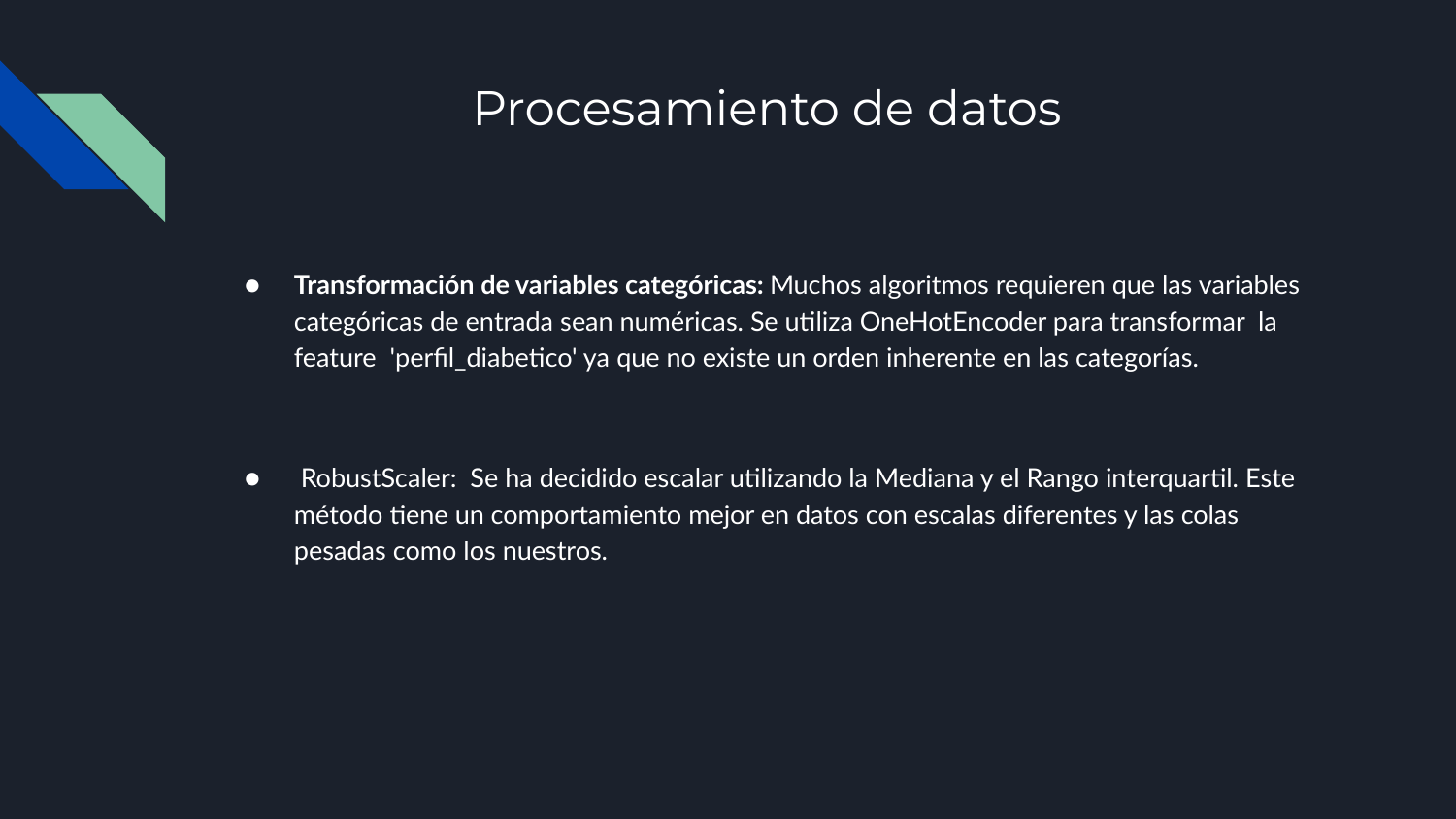

# Procesamiento de datos
Transformación de variables categóricas: Muchos algoritmos requieren que las variables categóricas de entrada sean numéricas. Se utiliza OneHotEncoder para transformar  la feature  'perfil_diabetico' ya que no existe un orden inherente en las categorías.

 RobustScaler:  Se ha decidido escalar utilizando la Mediana y el Rango interquartil. Este método tiene un comportamiento mejor en datos con escalas diferentes y las colas pesadas como los nuestros.